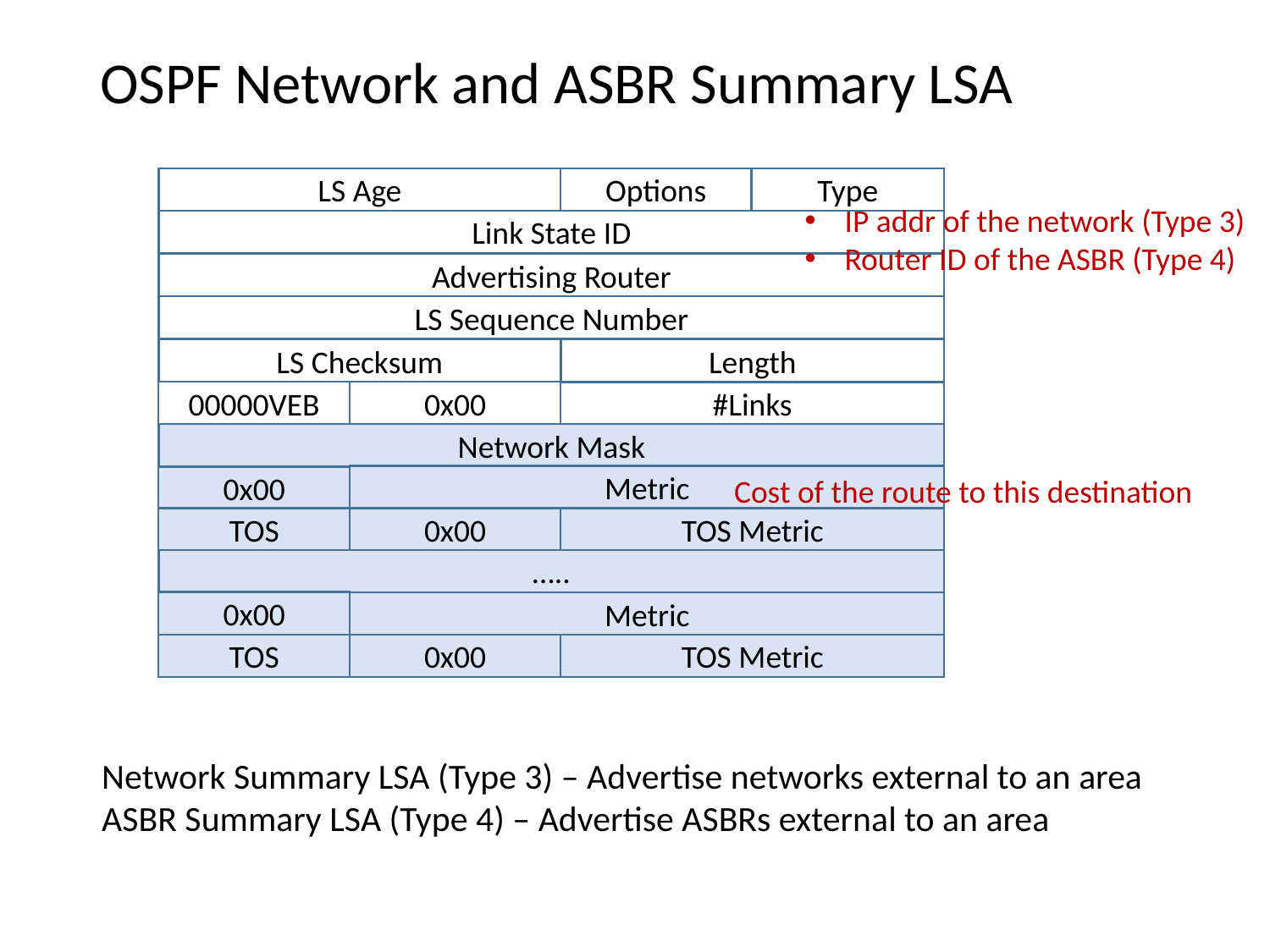

# OSPF Network and ASBR Summary LSA
LS Age
Options
Type
IP addr of the network (Type 3)
Router ID of the ASBR (Type 4)
Link State ID
Advertising Router
LS Sequence Number
LS Checksum
Length
00000VEB
0x00
#Links
Network Mask
Cost of the route to this destination
Metric
0x00
TOS
0x00
TOS Metric
…..
0x00
Metric
TOS
0x00
TOS Metric
Network Summary LSA (Type 3) – Advertise networks external to an area
ASBR Summary LSA (Type 4) – Advertise ASBRs external to an area